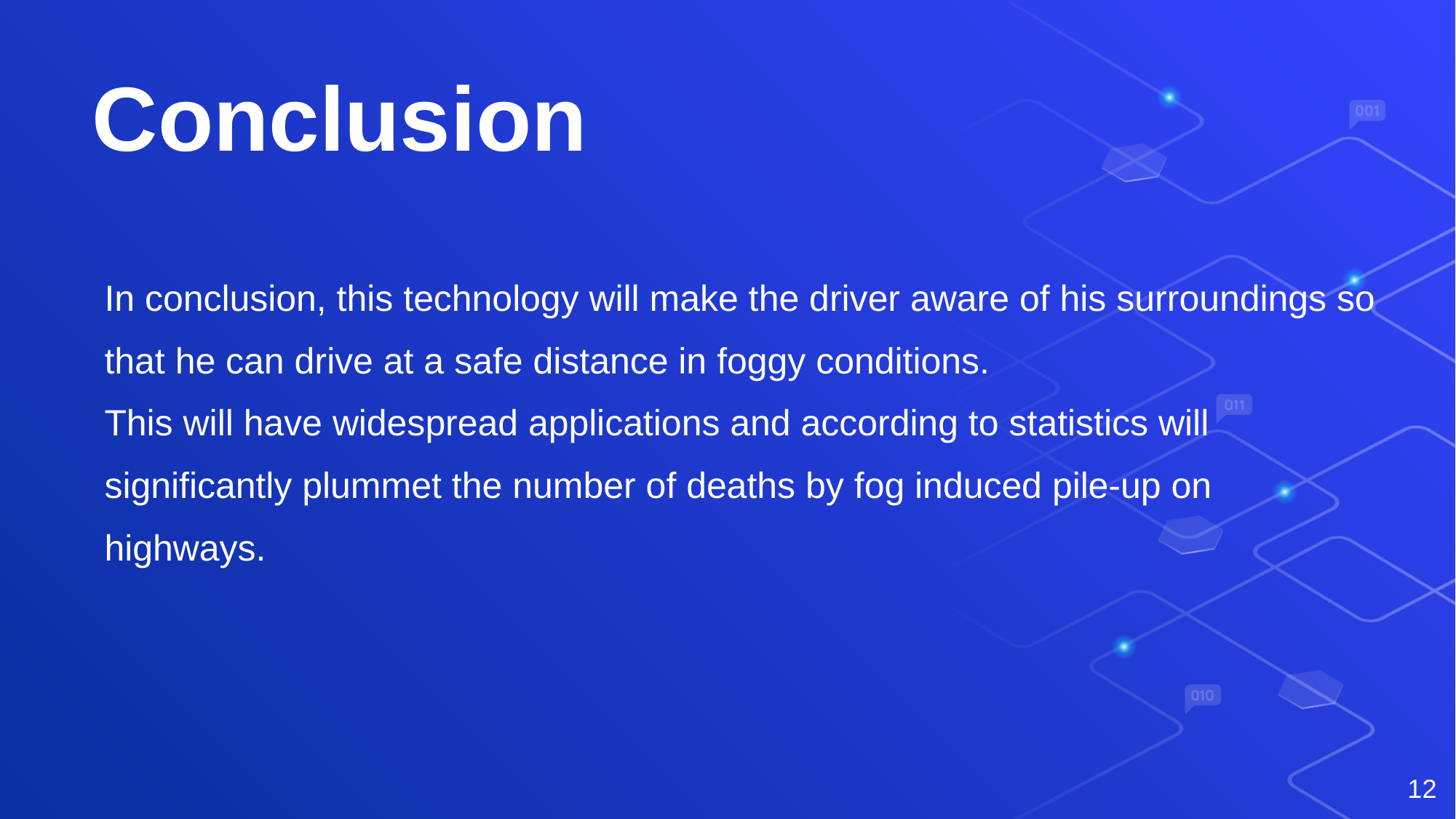

# Conclusion
In conclusion, this technology will make the driver aware of his surroundings so
that he can drive at a safe distance in foggy conditions.
This will have widespread applications and according to statistics will
significantly plummet the number of deaths by fog induced pile-up on
highways.
12